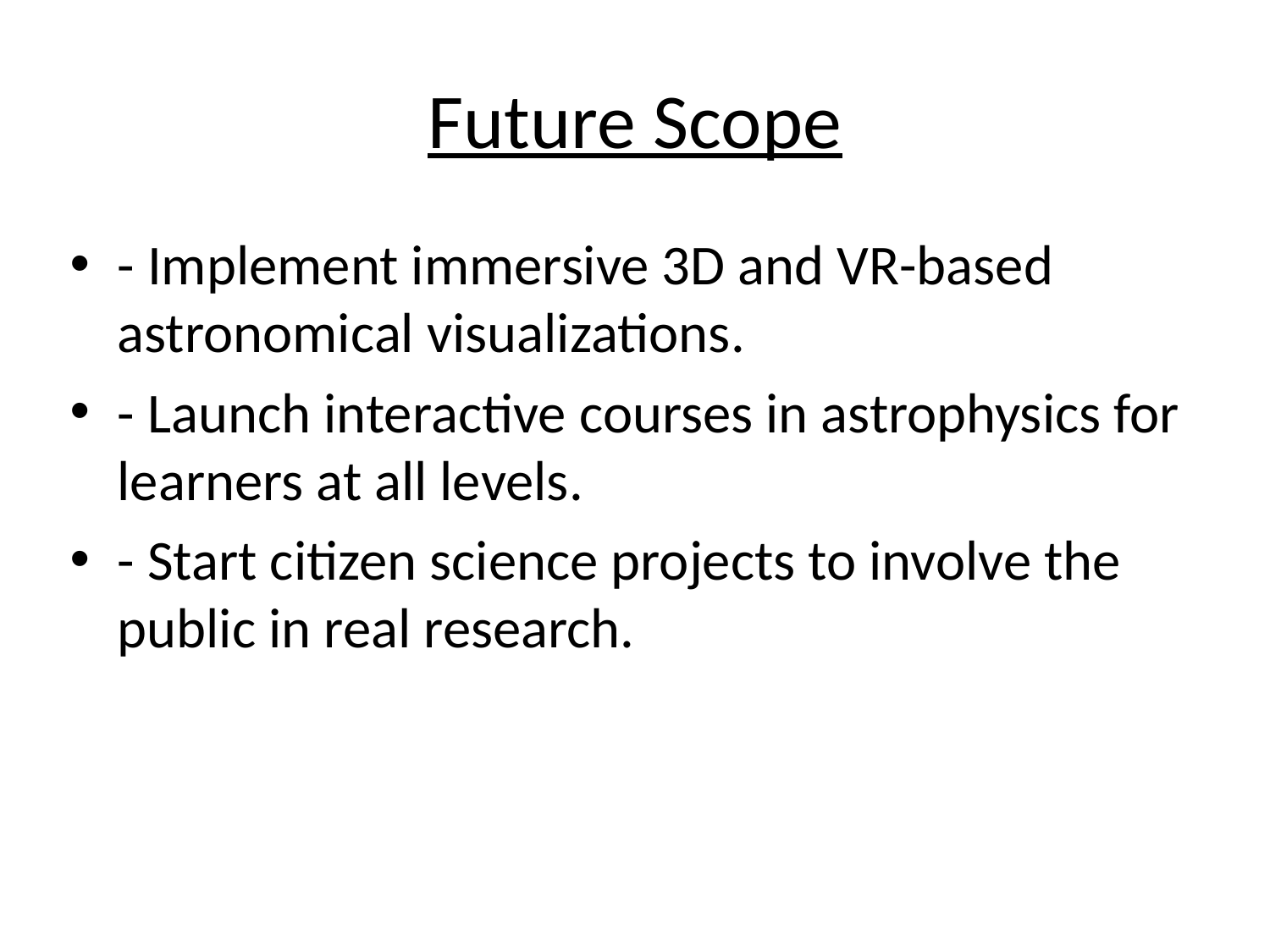

# Future Scope
- Implement immersive 3D and VR-based astronomical visualizations.
- Launch interactive courses in astrophysics for learners at all levels.
- Start citizen science projects to involve the public in real research.